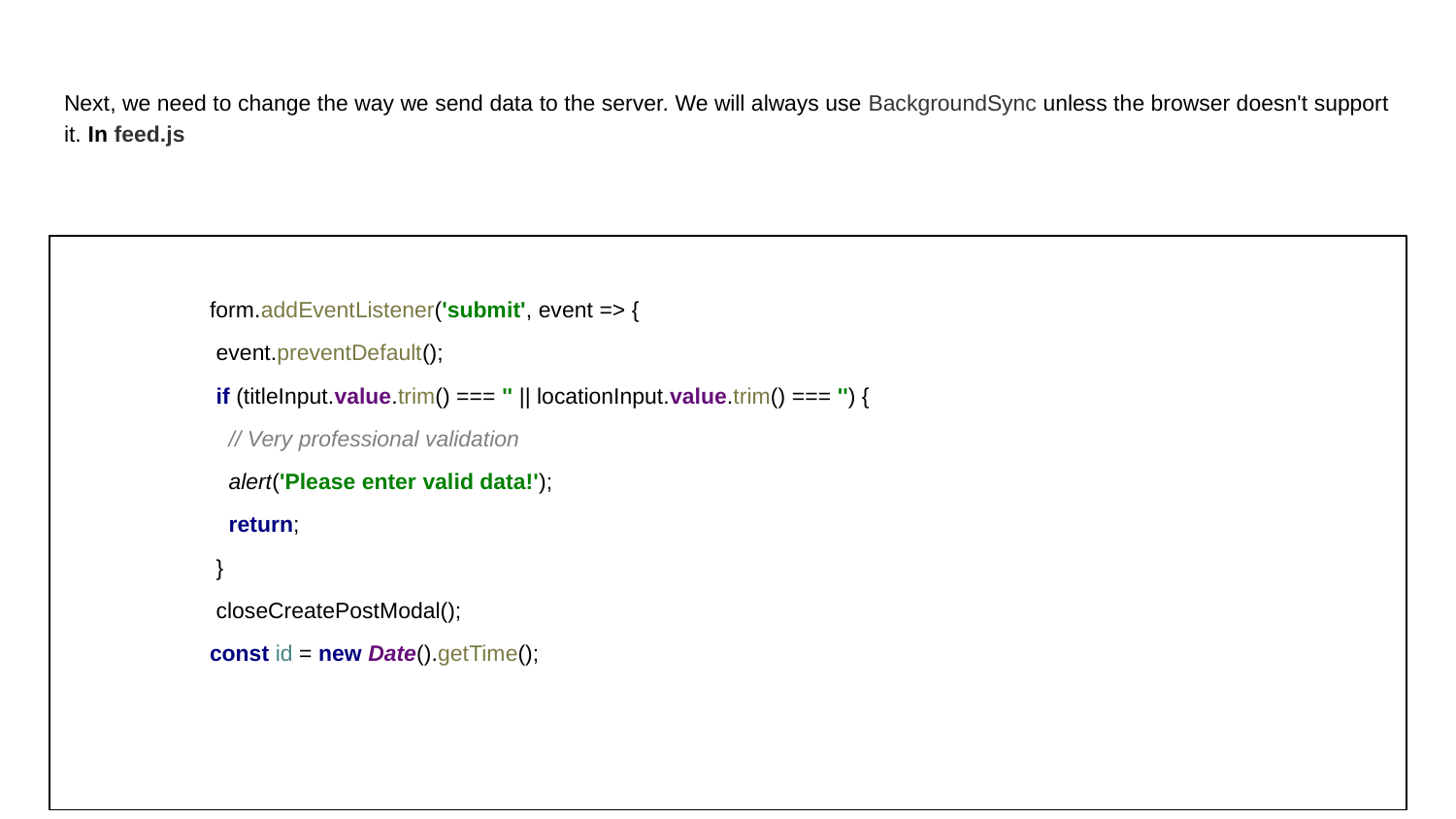

# Next, we need to change the way we send data to the server. We will always use BackgroundSync unless the browser doesn't support it. In feed.js

form.addEventListener('submit', event => {
 event.preventDefault();
 if (titleInput.value.trim() === '' || locationInput.value.trim() === '') {
   // Very professional validation
   alert('Please enter valid data!');
   return;
 }
 closeCreatePostModal();
const id = new Date().getTime();